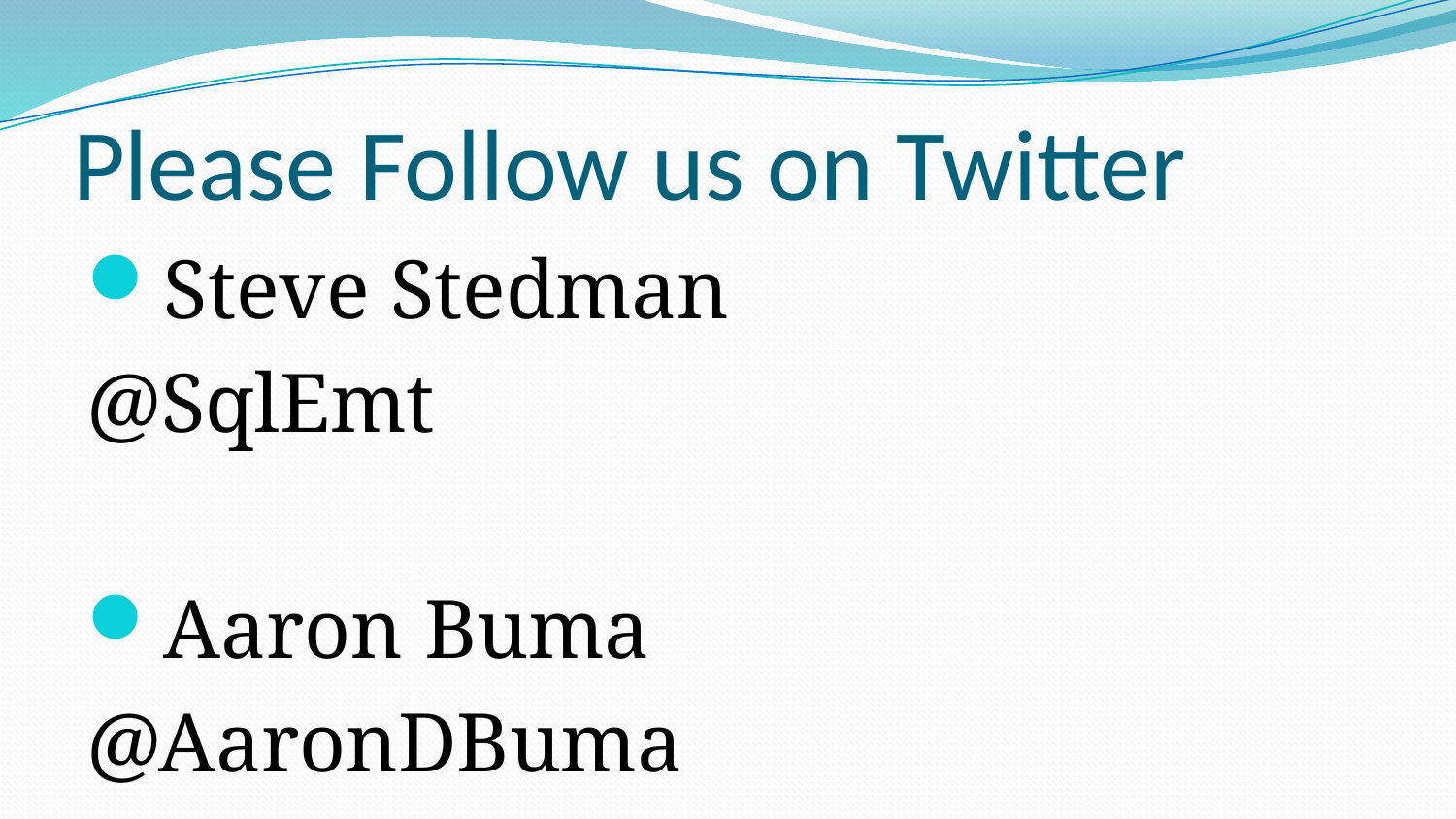

# Please Follow us on Twitter
Steve Stedman
@SqlEmt

Aaron Buma
@AaronDBuma